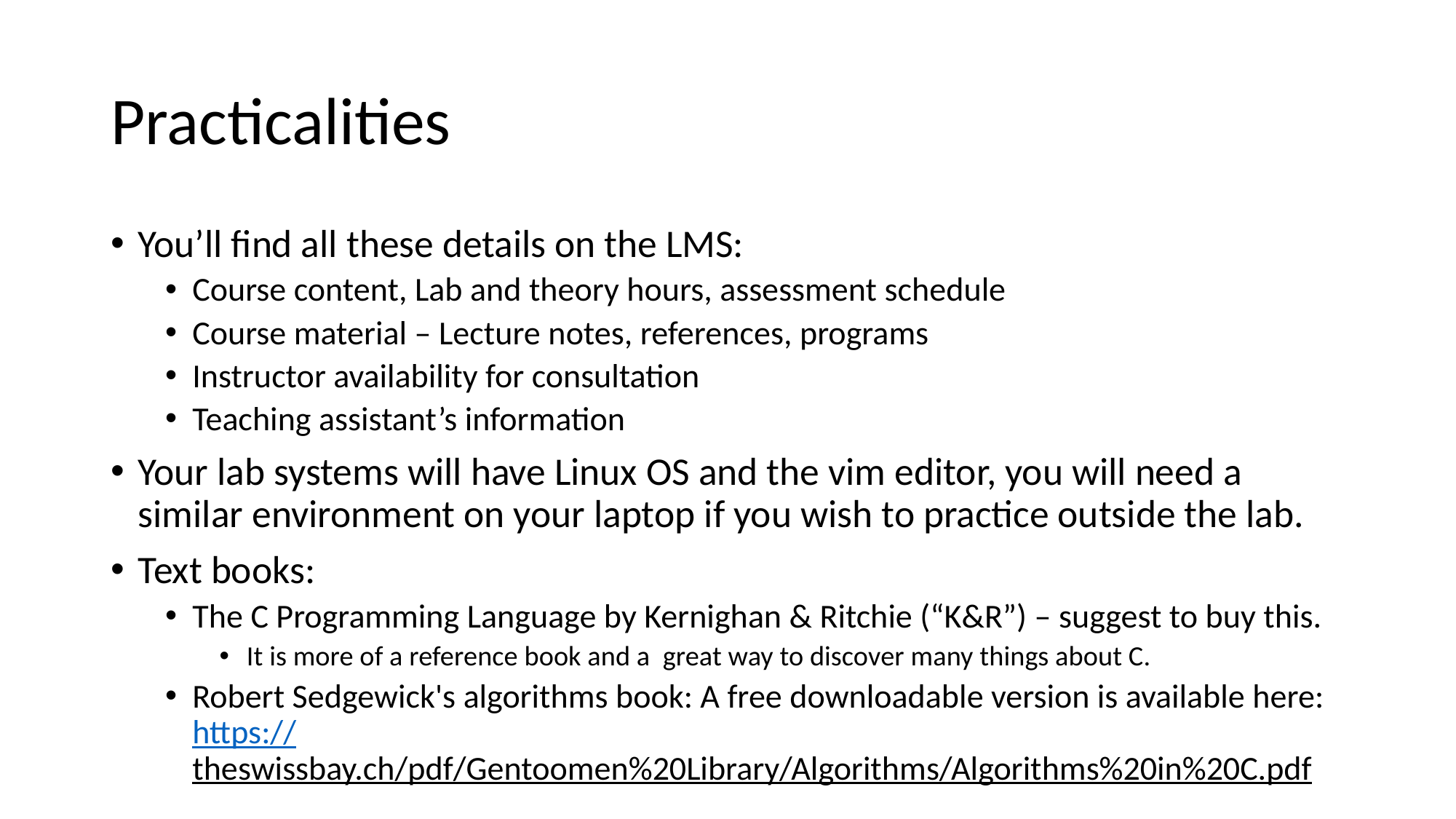

# Practicalities
You’ll find all these details on the LMS:
Course content, Lab and theory hours, assessment schedule
Course material – Lecture notes, references, programs
Instructor availability for consultation
Teaching assistant’s information
Your lab systems will have Linux OS and the vim editor, you will need a similar environment on your laptop if you wish to practice outside the lab.
Text books:
The C Programming Language by Kernighan & Ritchie (“K&R”) – suggest to buy this.
It is more of a reference book and a  great way to discover many things about C.
Robert Sedgewick's algorithms book: A free downloadable version is available here: https://theswissbay.ch/pdf/Gentoomen%20Library/Algorithms/Algorithms%20in%20C.pdf